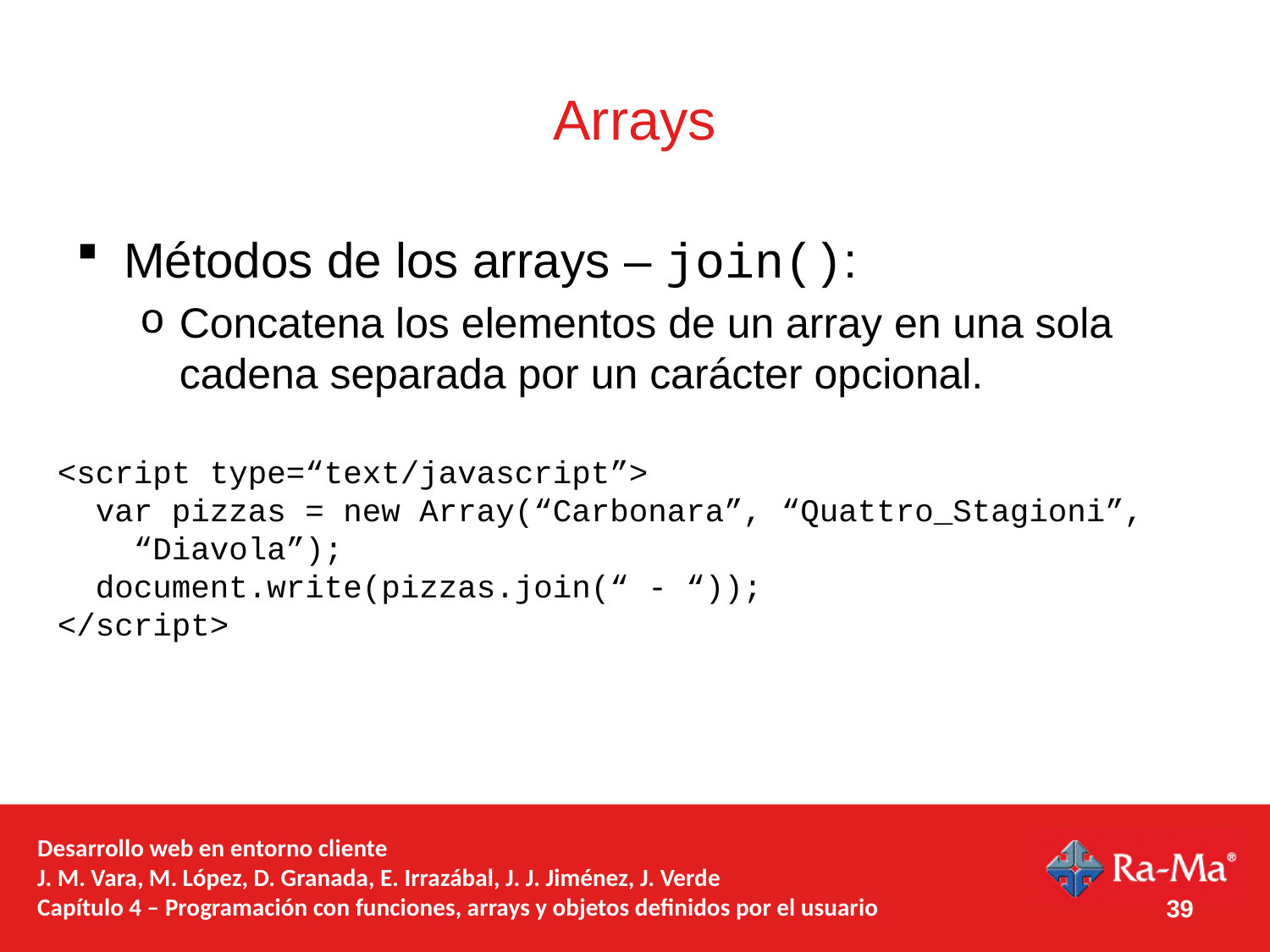

# Arrays
Métodos de los arrays – join():
Concatena los elementos de un array en una sola cadena separada por un carácter opcional.
<script type=“text/javascript”>
  var pizzas = new Array(“Carbonara”, “Quattro_Stagioni”,
    “Diavola”);
  document.write(pizzas.join(“ - “));
</script>
Desarrollo web en entorno cliente
J. M. Vara, M. López, D. Granada, E. Irrazábal, J. J. Jiménez, J. Verde
Capítulo 4 – Programación con funciones, arrays y objetos definidos por el usuario
39